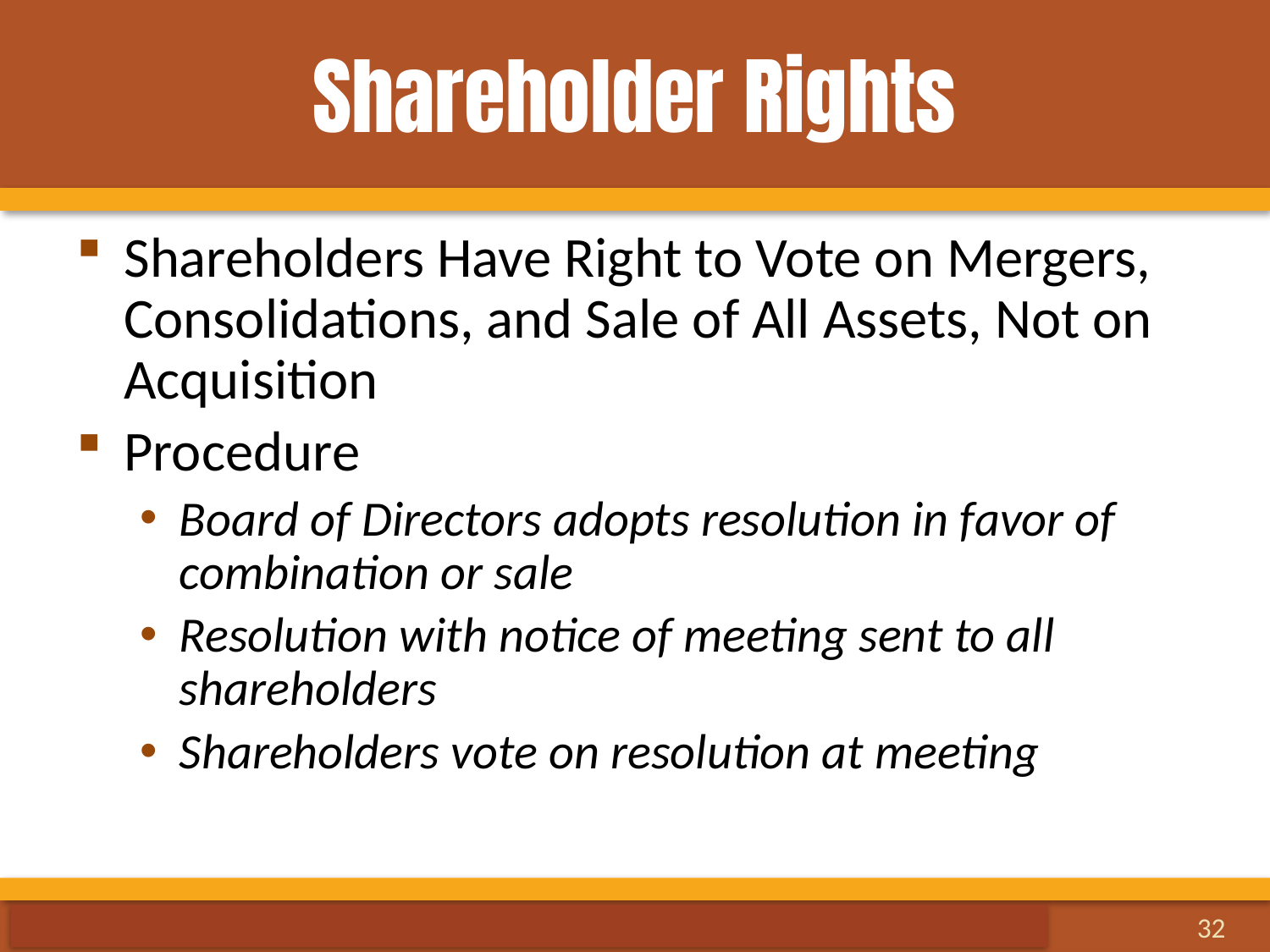

# Shareholder Rights
Shareholders Have Right to Vote on Mergers, Consolidations, and Sale of All Assets, Not on Acquisition
Procedure
Board of Directors adopts resolution in favor of combination or sale
Resolution with notice of meeting sent to all shareholders
Shareholders vote on resolution at meeting
20-32
32